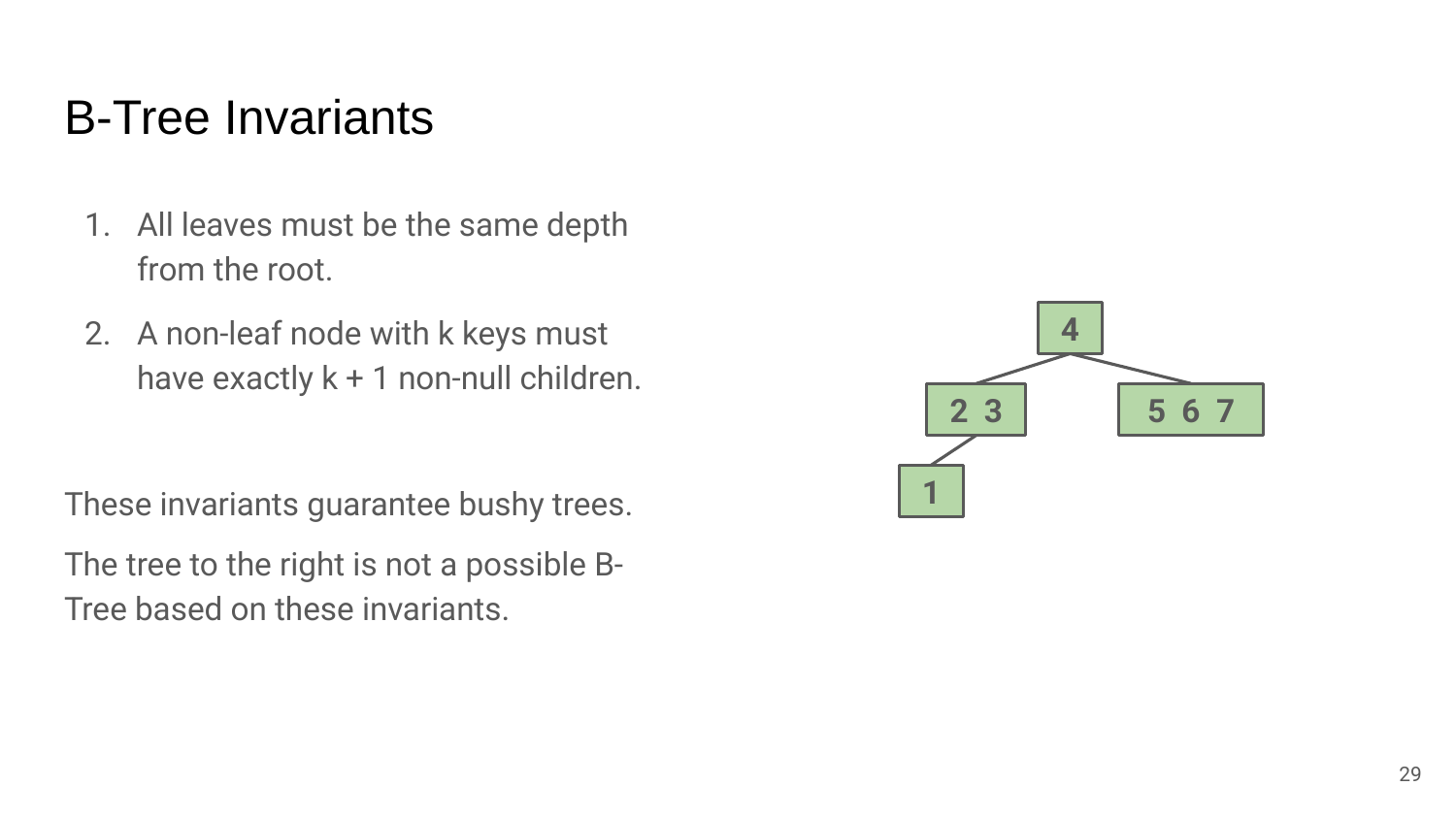

# B-Tree Invariants
All leaves must be the same depth from the root.
A non-leaf node with k keys must have exactly k + 1 non-null children.

These invariants guarantee bushy trees.
The tree to the right is not a possible B-Tree based on these invariants.
4
2  3
5  6  7
1
29